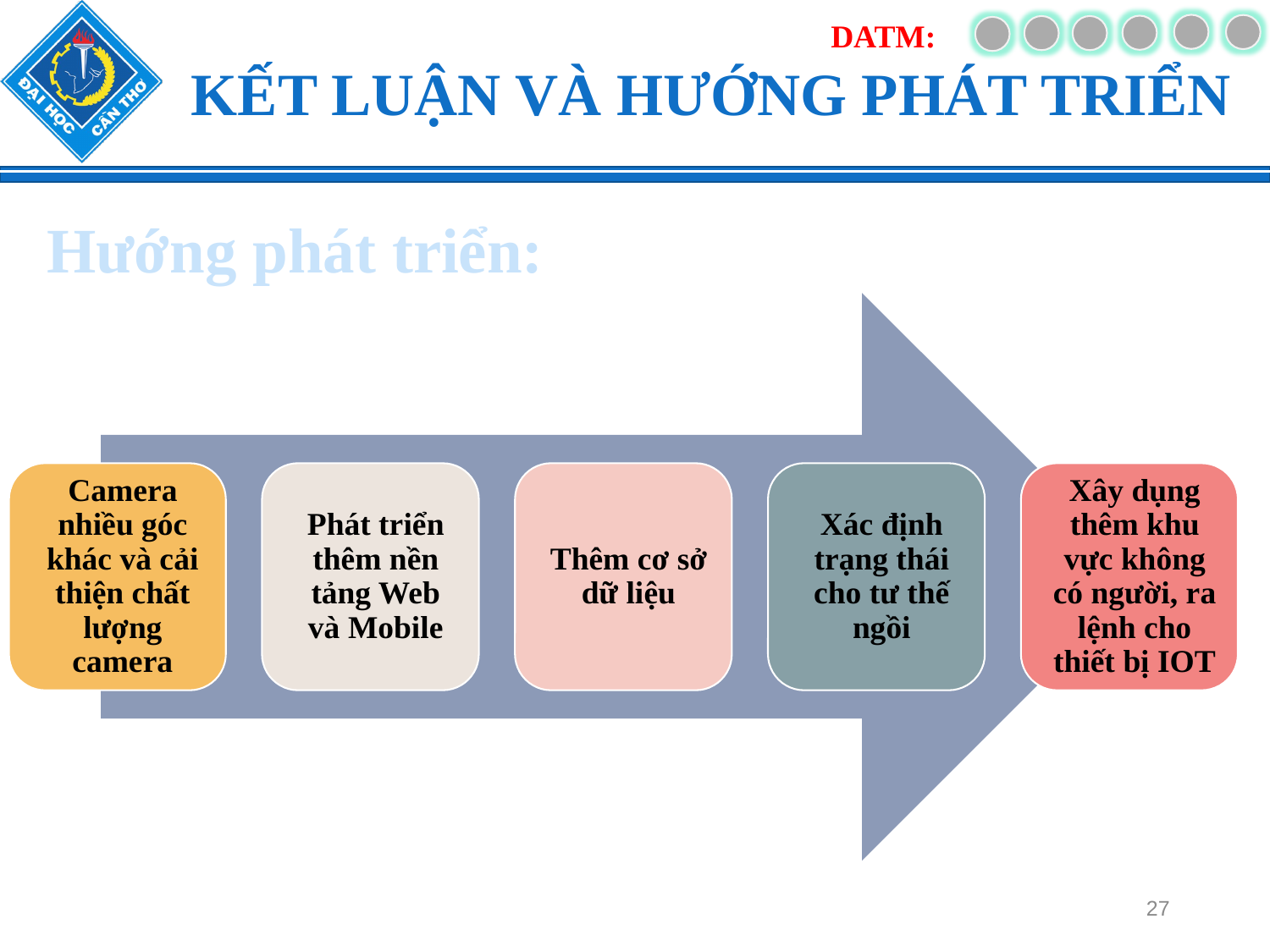

DATM:

KẾT LUẬN VÀ HƯỚNG PHÁT TRIỂN
Hướng phát triển:
Camera nhiều góc khác và cải thiện chất lượng camera
Phát triển thêm nền tảng Web và Mobile
Thêm cơ sở dữ liệu
Xác định trạng thái cho tư thế ngồi
Xây dụng thêm khu vực không có người, ra lệnh cho thiết bị IOT
27